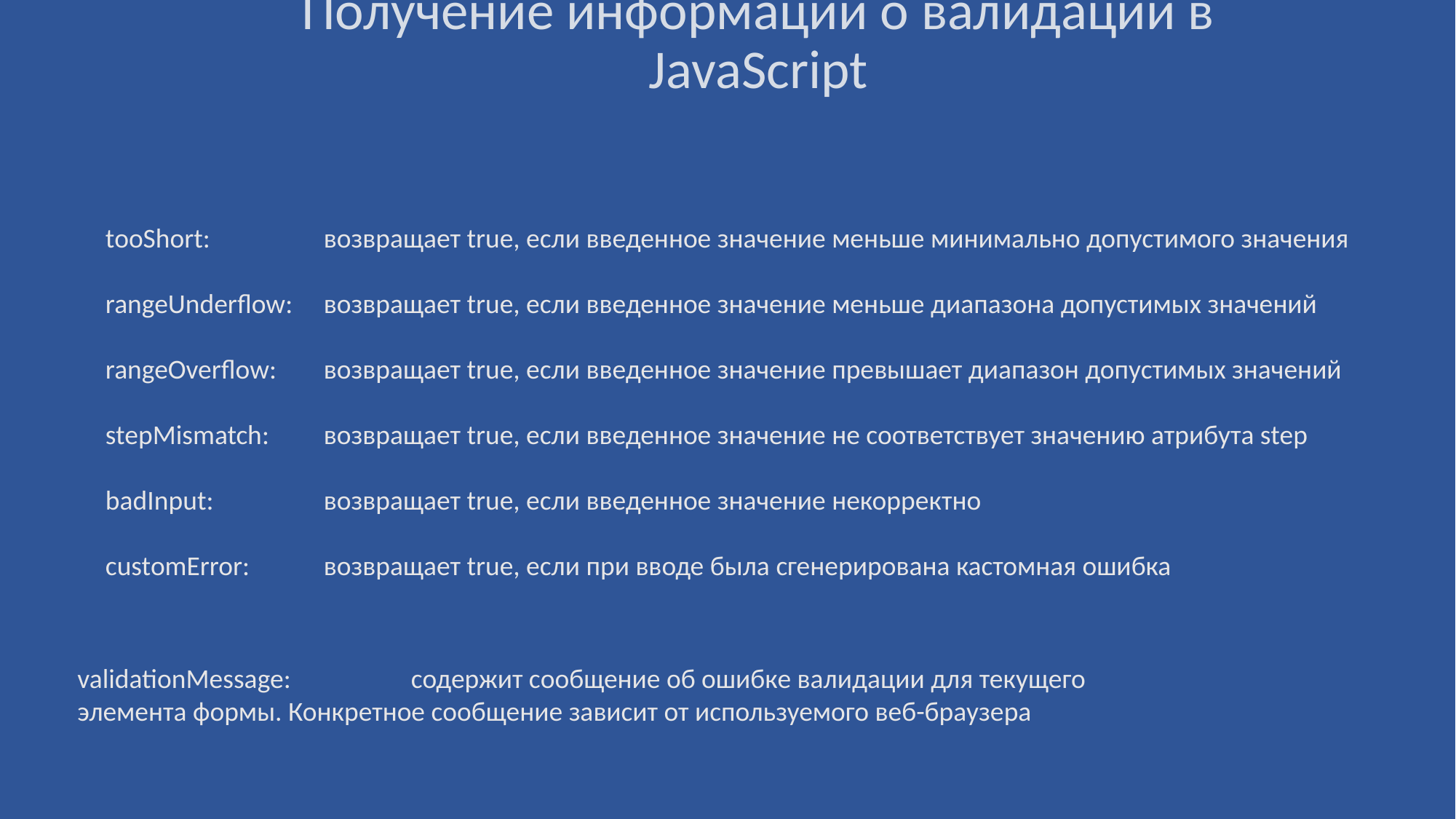

# Получение информации о валидации в JavaScript
tooShort: 	возвращает true, если введенное значение меньше минимально допустимого значения

rangeUnderflow: 	возвращает true, если введенное значение меньше диапазона допустимых значений

rangeOverflow: 	возвращает true, если введенное значение превышает диапазон допустимых значений

stepMismatch: 	возвращает true, если введенное значение не соответствует значению атрибута step

badInput: 	возвращает true, если введенное значение некорректно

customError: 	возвращает true, если при вводе была сгенерирована кастомная ошибка

validationMessage:		 содержит сообщение об ошибке валидации для текущего
элемента формы. Конкретное сообщение зависит от используемого веб-браузера